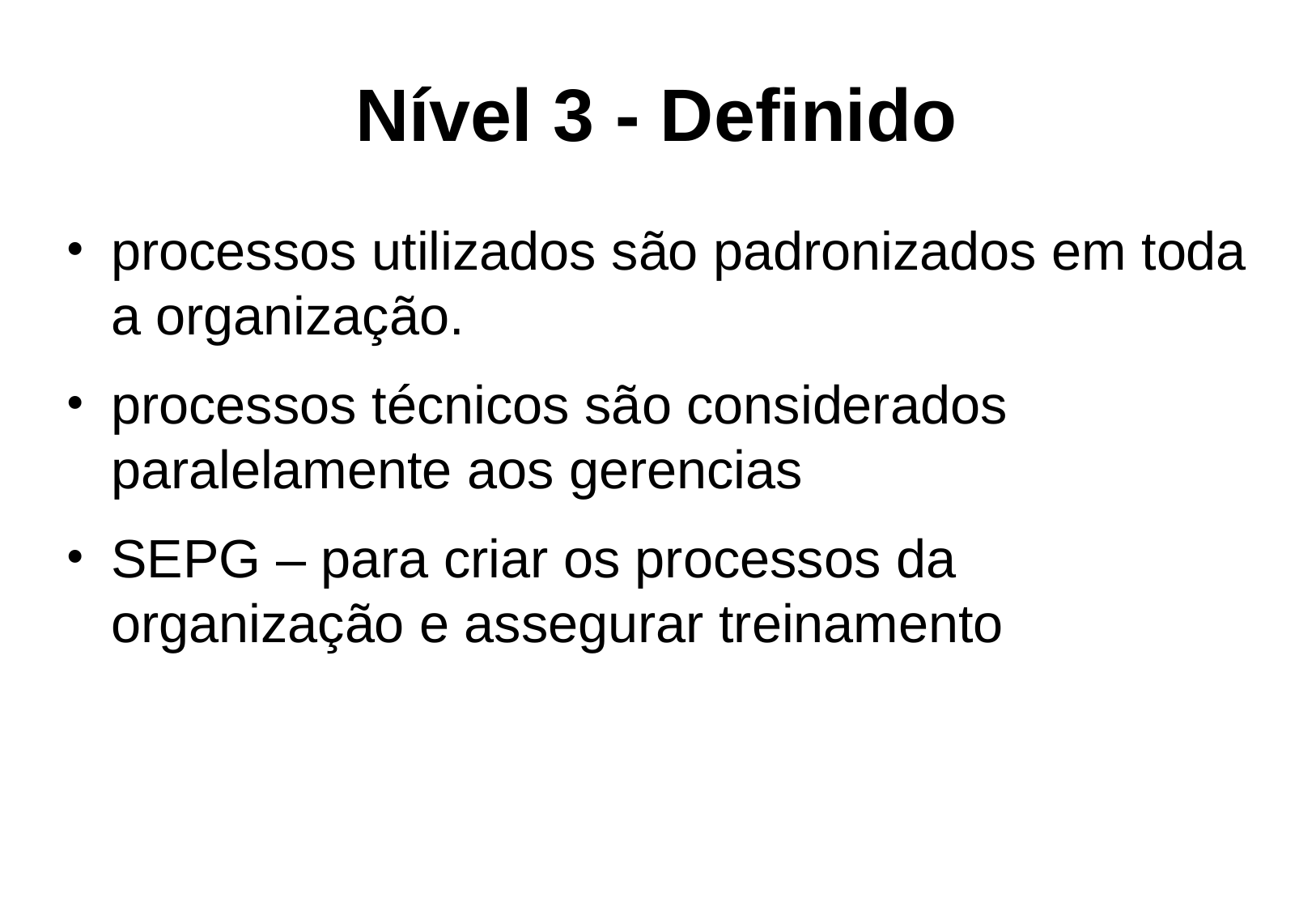

Nível 3 - Definido
processos utilizados são padronizados em toda a organização.
processos técnicos são considerados paralelamente aos gerencias
SEPG – para criar os processos da organização e assegurar treinamento